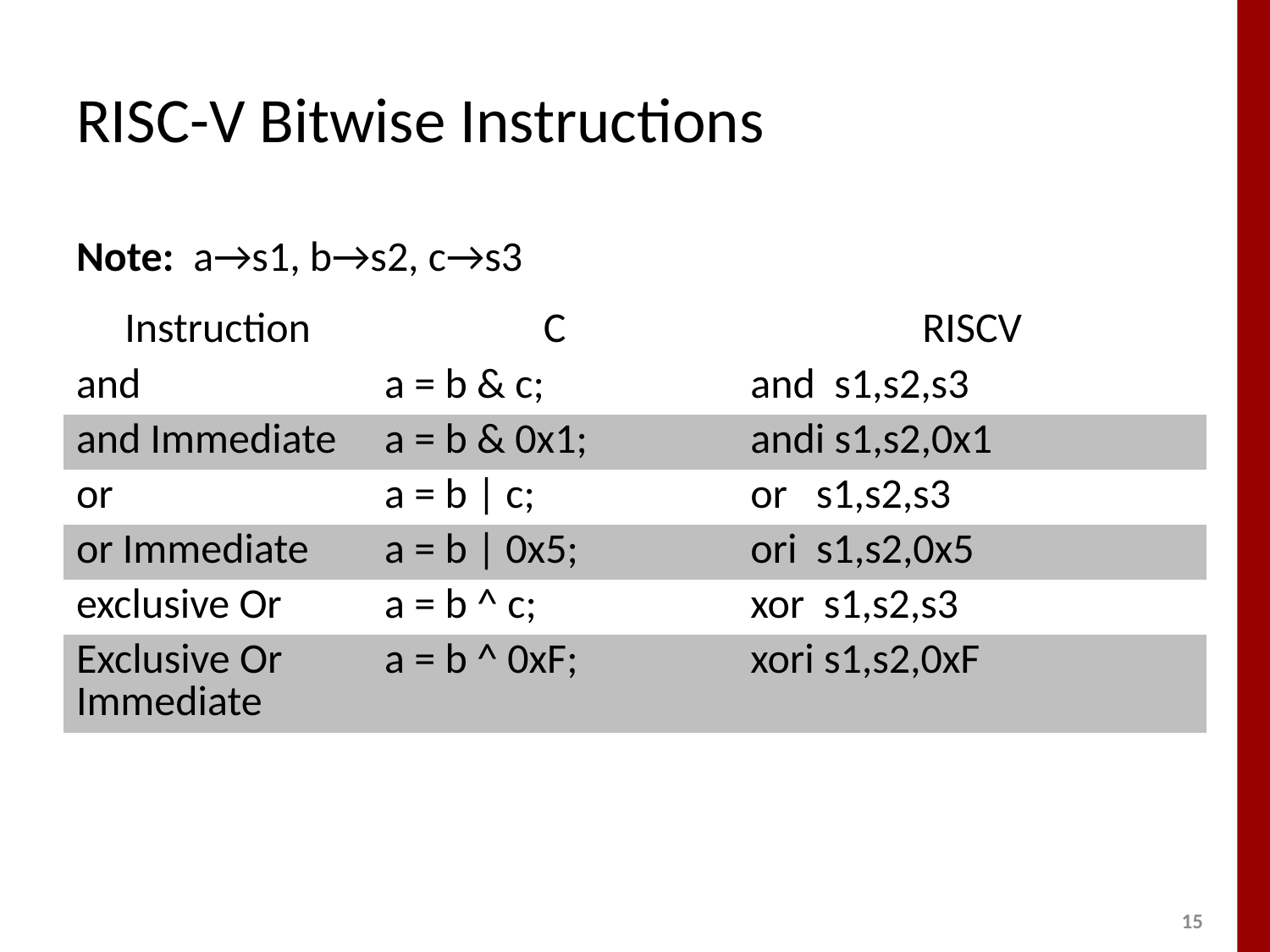

# RISC-V Bitwise Instructions
Note:  a→s1, b→s2, c→s3
| Instruction | C | RISCV |
| --- | --- | --- |
| and | a = b & c; | and s1,s2,s3 |
| and Immediate | a = b & 0x1; | andi s1,s2,0x1 |
| or | a = b | c; | or s1,s2,s3 |
| or Immediate | a = b | 0x5; | ori s1,s2,0x5 |
| exclusive Or | a = b ^ c; | xor s1,s2,s3 |
| Exclusive Or Immediate | a = b ^ 0xF; | xori s1,s2,0xF |